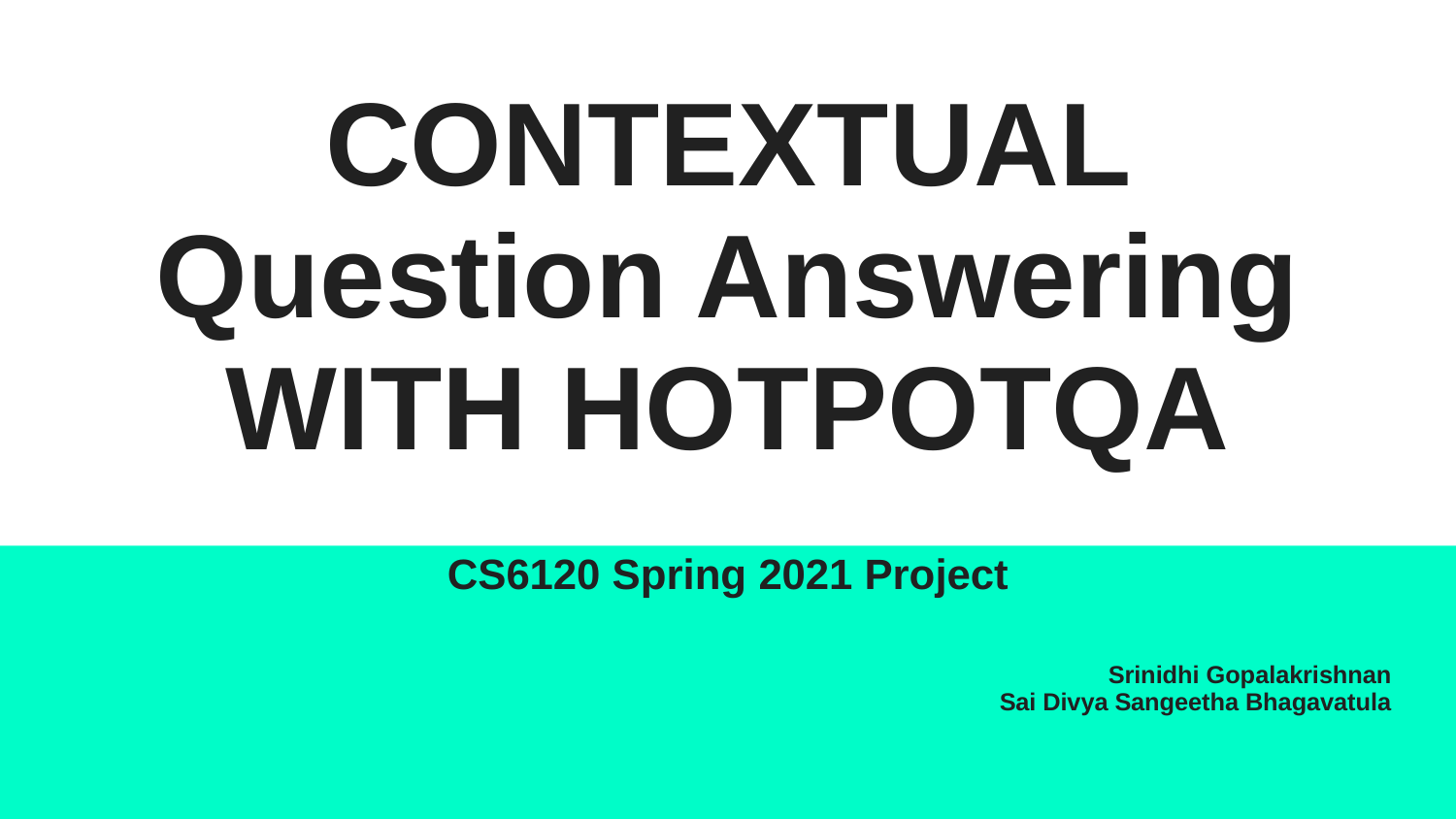

# CONTEXTUAL Question Answering WITH HOTPOTQA
CS6120 Spring 2021 Project

Srinidhi Gopalakrishnan
Sai Divya Sangeetha Bhagavatula